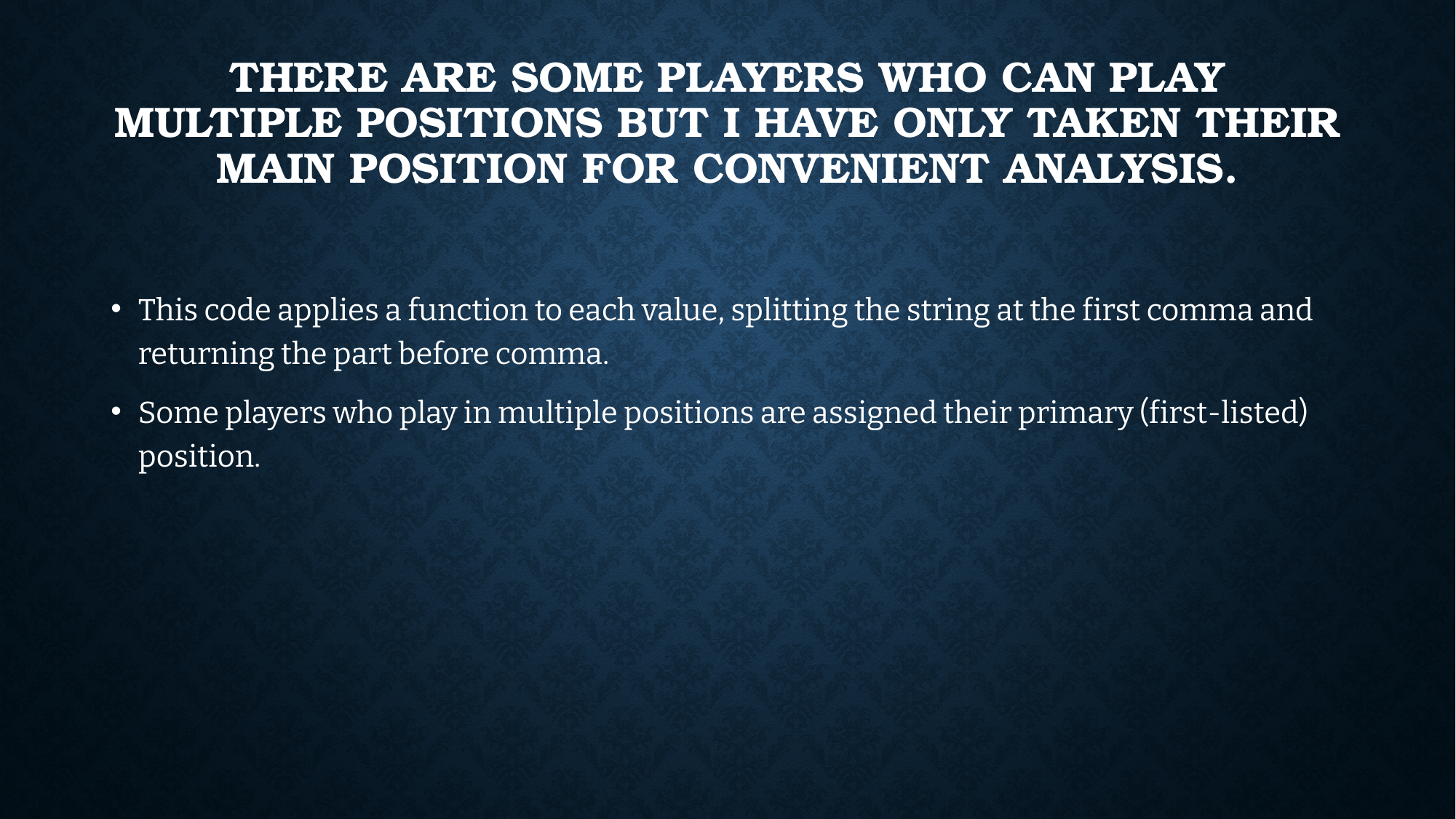

# There are some players who can play multiple positions but I have only taken their main position for convenient analysis.
This code applies a function to each value, splitting the string at the first comma and returning the part before comma.
Some players who play in multiple positions are assigned their primary (first-listed) position.